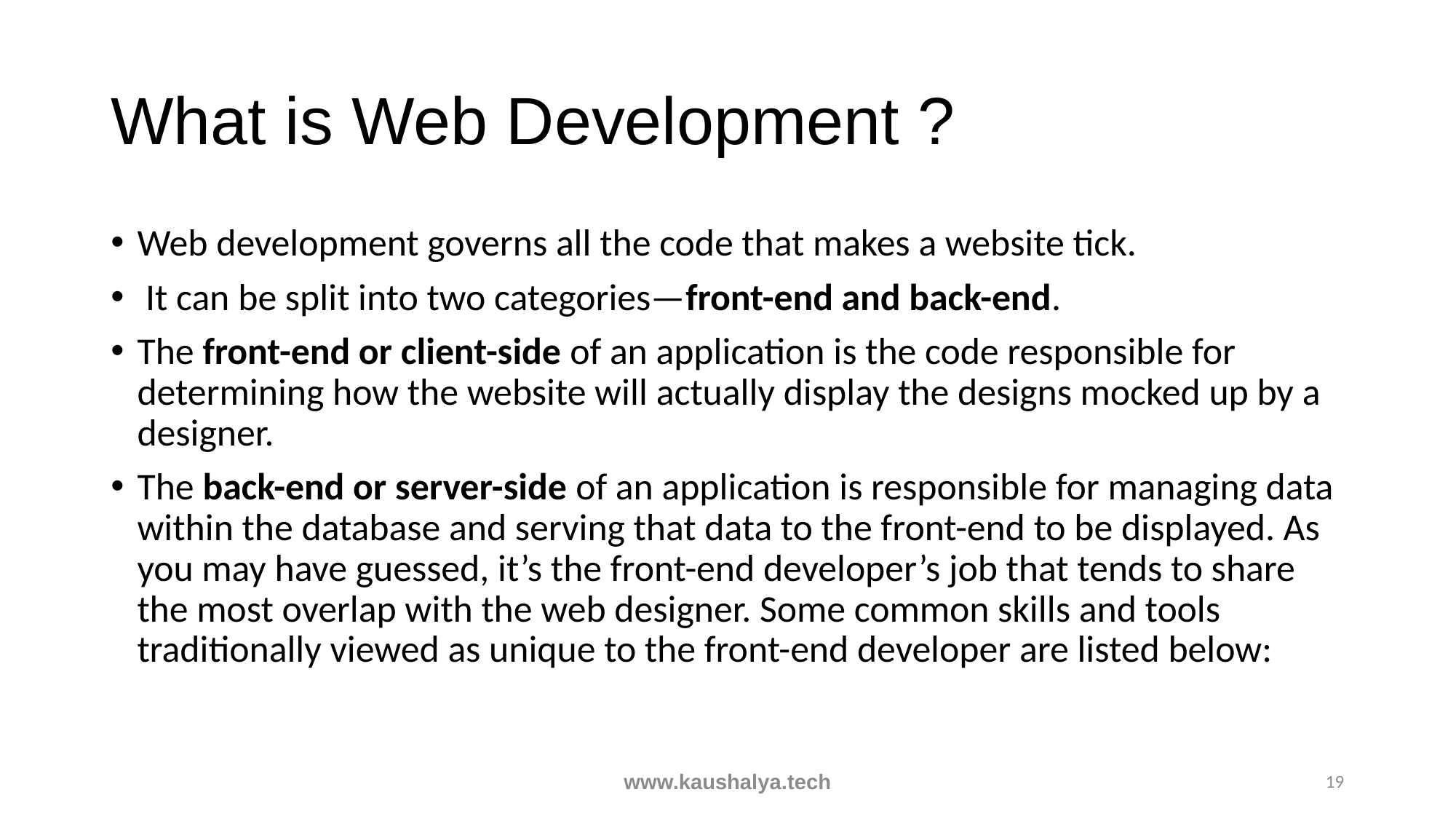

# What is Web Development ?
Web development governs all the code that makes a website tick.
 It can be split into two categories—front-end and back-end.
The front-end or client-side of an application is the code responsible for determining how the website will actually display the designs mocked up by a designer.
The back-end or server-side of an application is responsible for managing data within the database and serving that data to the front-end to be displayed. As you may have guessed, it’s the front-end developer’s job that tends to share the most overlap with the web designer. Some common skills and tools traditionally viewed as unique to the front-end developer are listed below:

www.kaushalya.tech
19